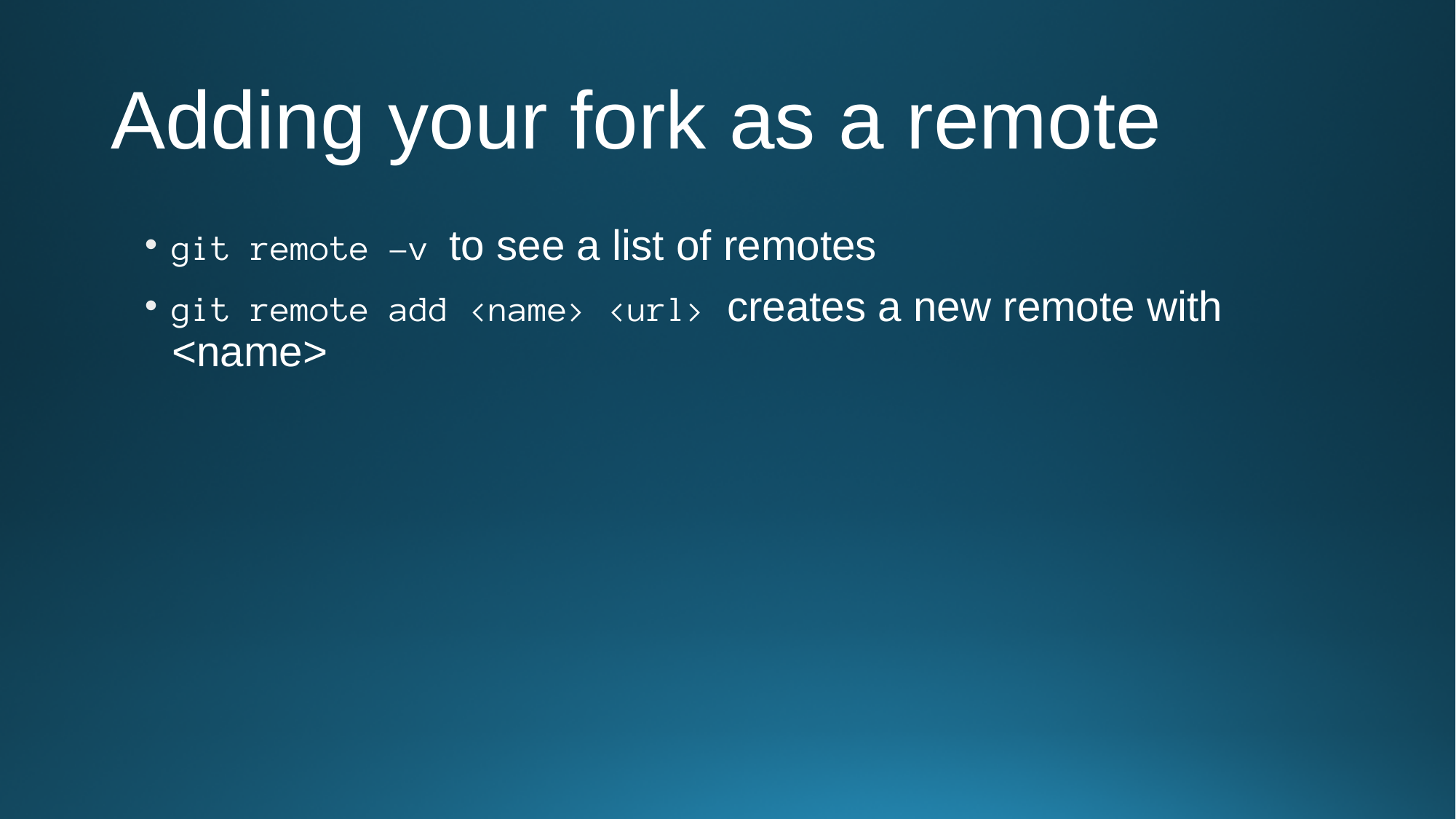

# Adding your fork as a remote
git remote –v to see a list of remotes
git remote add <name> <url> creates a new remote with <name>